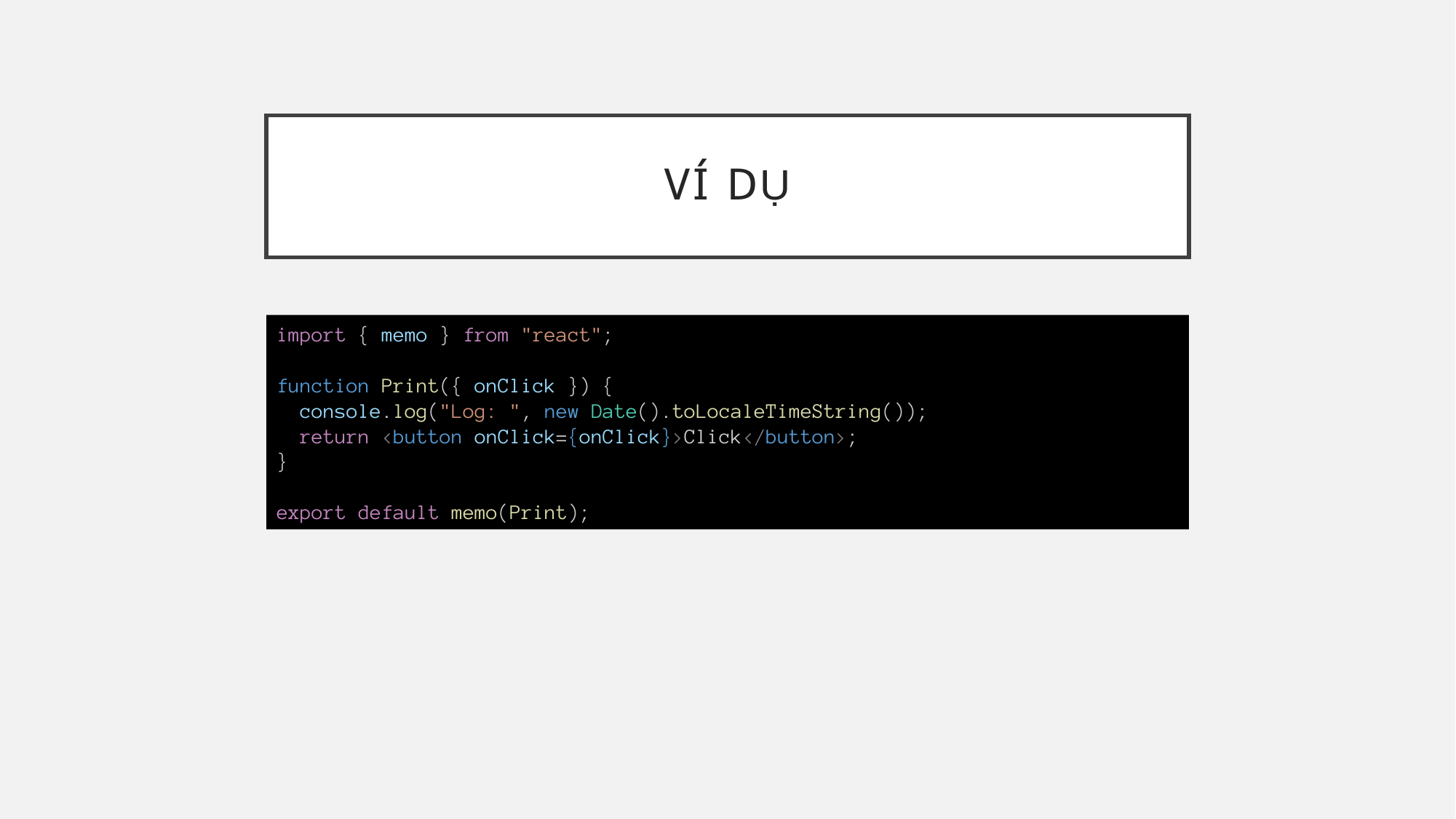

# Ví dụ

import { memo } from "react";
function Print({ onClick }) {
  console.log("Log: ", new Date().toLocaleTimeString());
  return <button onClick={onClick}>Click</button>;
}
export default memo(Print);